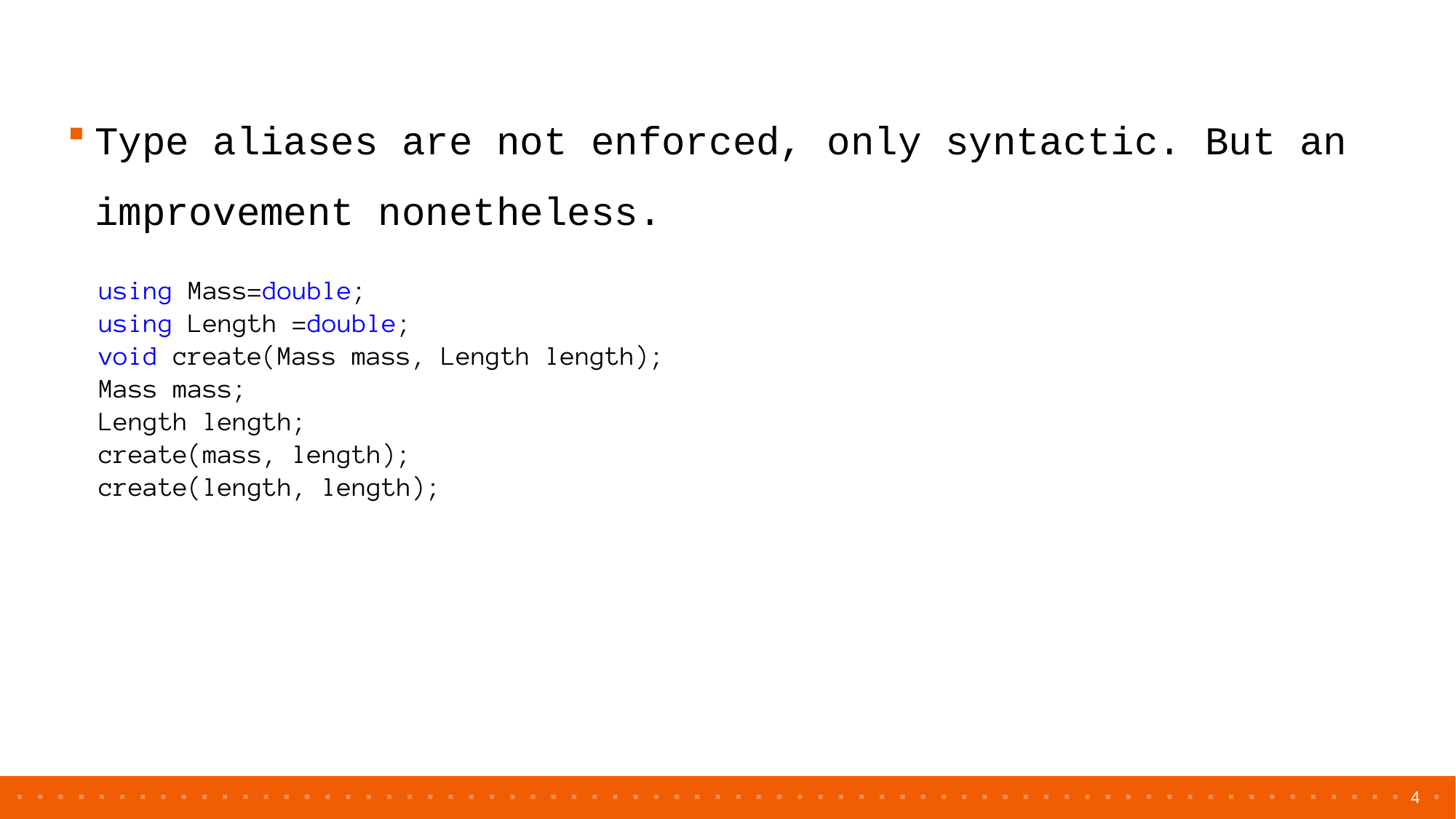

Type aliases are not enforced, only syntactic. But an improvement nonetheless.
    using Mass=double;
    using Length =double;
    void create(Mass mass, Length length);
    Mass mass;
    Length length;
    create(mass, length);
    create(length, length);
4